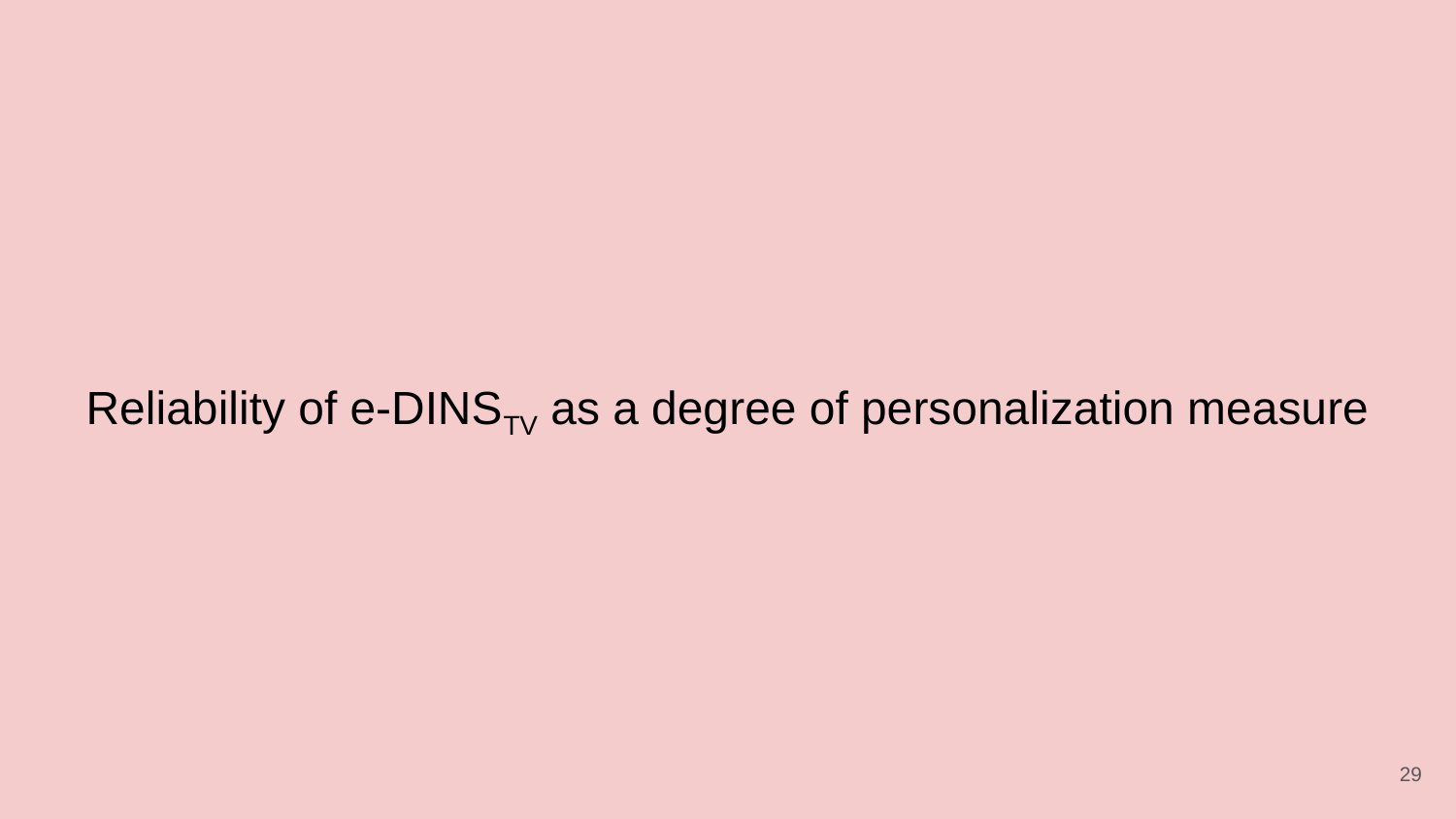

# Reliability of e-DINSTV as a degree of personalization measure
29